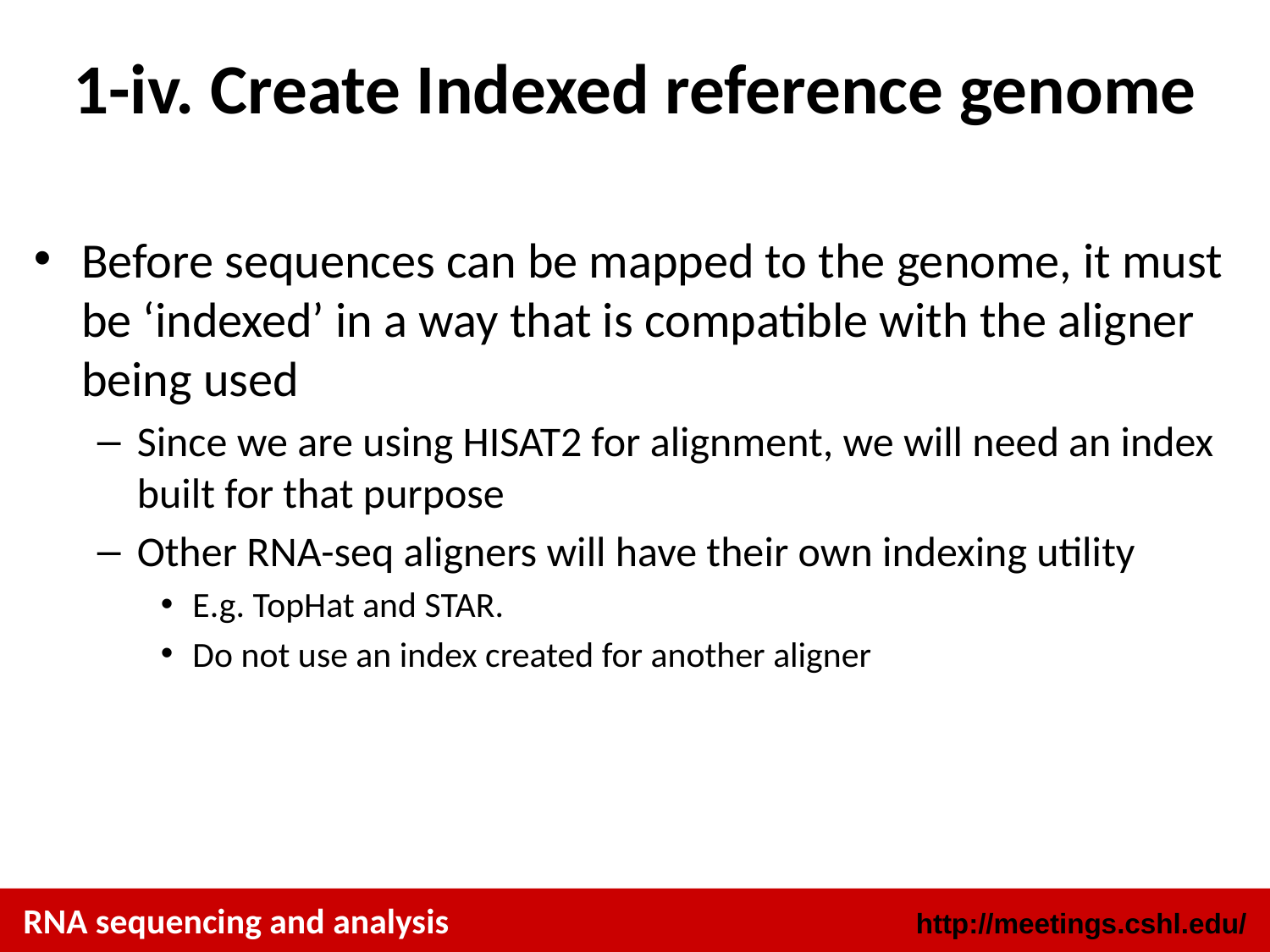

# 1-iv. Create Indexed reference genome
Before sequences can be mapped to the genome, it must be ‘indexed’ in a way that is compatible with the aligner being used
Since we are using HISAT2 for alignment, we will need an index built for that purpose
Other RNA-seq aligners will have their own indexing utility
E.g. TopHat and STAR.
Do not use an index created for another aligner